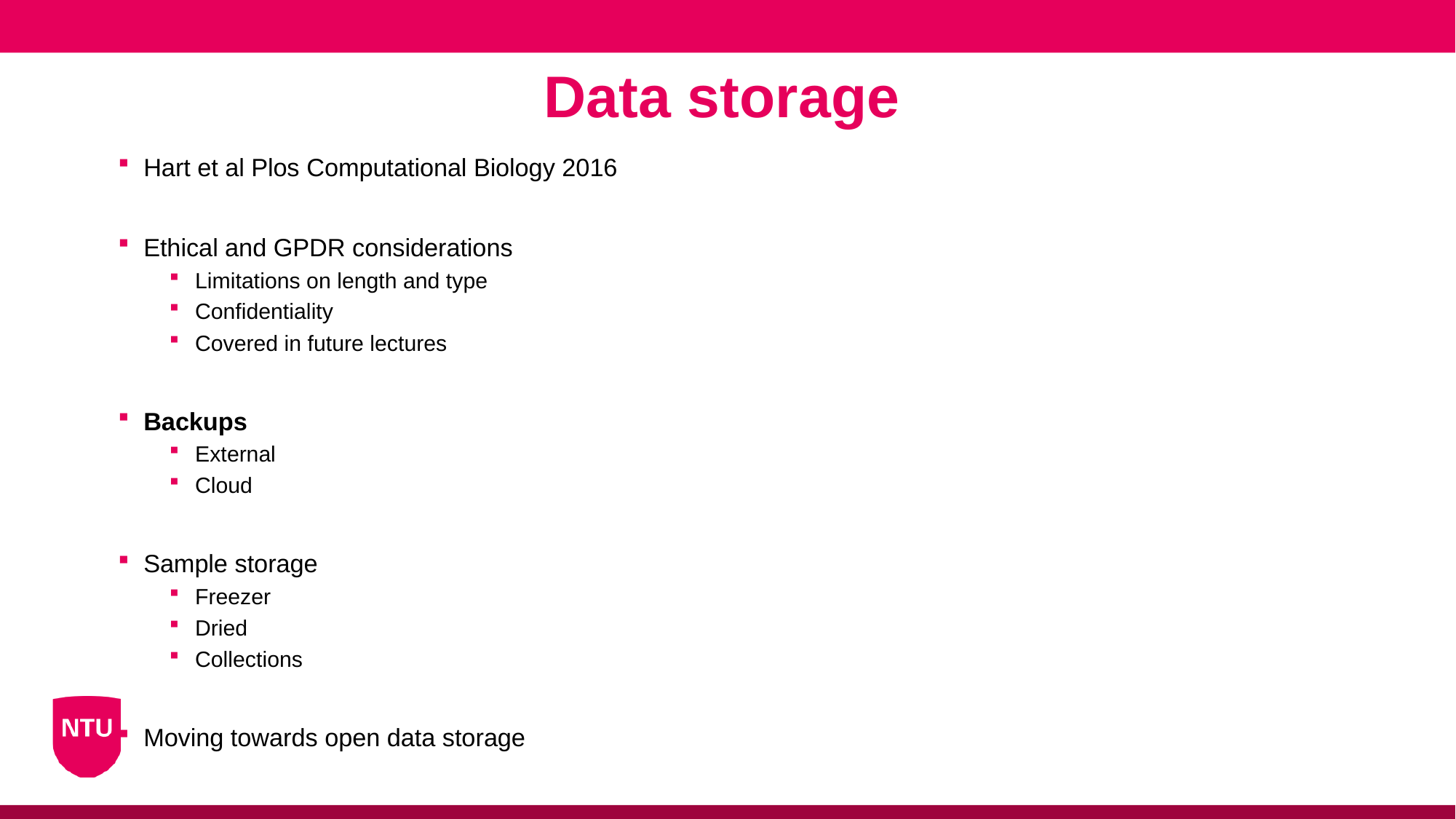

Data storage
Hart et al Plos Computational Biology 2016

Ethical and GPDR considerations
Limitations on length and type
Confidentiality
Covered in future lectures

Backups
External
Cloud

Sample storage
Freezer
Dried
Collections

Moving towards open data storage